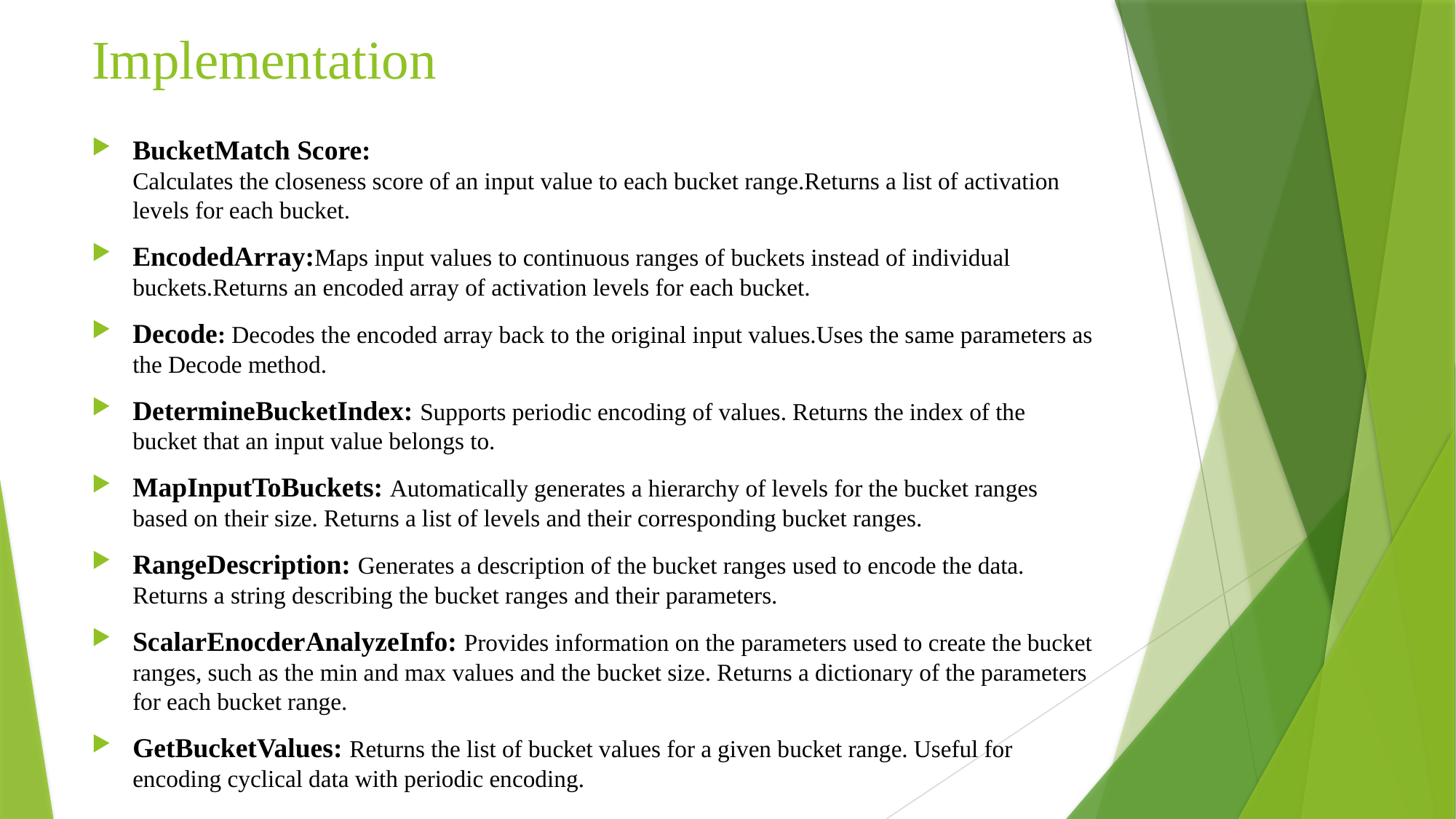

# Implementation
BucketMatch Score:
Calculates the closeness score of an input value to each bucket range.Returns a list of activation levels for each bucket.
EncodedArray:Maps input values to continuous ranges of buckets instead of individual buckets.Returns an encoded array of activation levels for each bucket.
Decode: Decodes the encoded array back to the original input values.Uses the same parameters as the Decode method.
DetermineBucketIndex: Supports periodic encoding of values. Returns the index of the bucket that an input value belongs to.
MapInputToBuckets: Automatically generates a hierarchy of levels for the bucket ranges based on their size. Returns a list of levels and their corresponding bucket ranges.
RangeDescription: Generates a description of the bucket ranges used to encode the data. Returns a string describing the bucket ranges and their parameters.
ScalarEnocderAnalyzeInfo: Provides information on the parameters used to create the bucket ranges, such as the min and max values and the bucket size. Returns a dictionary of the parameters for each bucket range.
GetBucketValues: Returns the list of bucket values for a given bucket range. Useful for encoding cyclical data with periodic encoding.